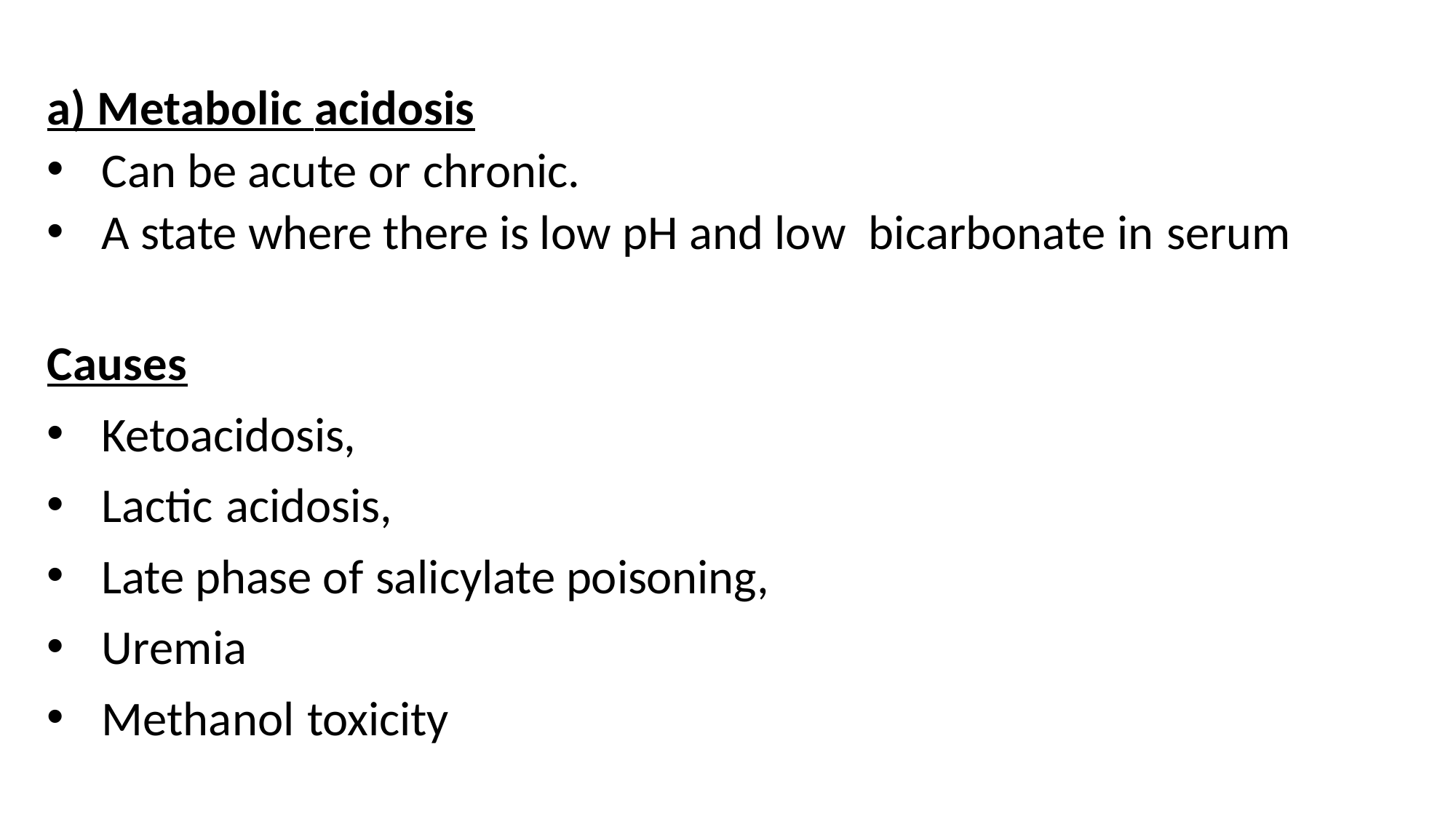

a) Metabolic acidosis
Can be acute or chronic.
A state where there is low pH and low  bicarbonate in serum

Causes
Ketoacidosis,
Lactic acidosis,
Late phase of salicylate poisoning,
Uremia
Methanol toxicity